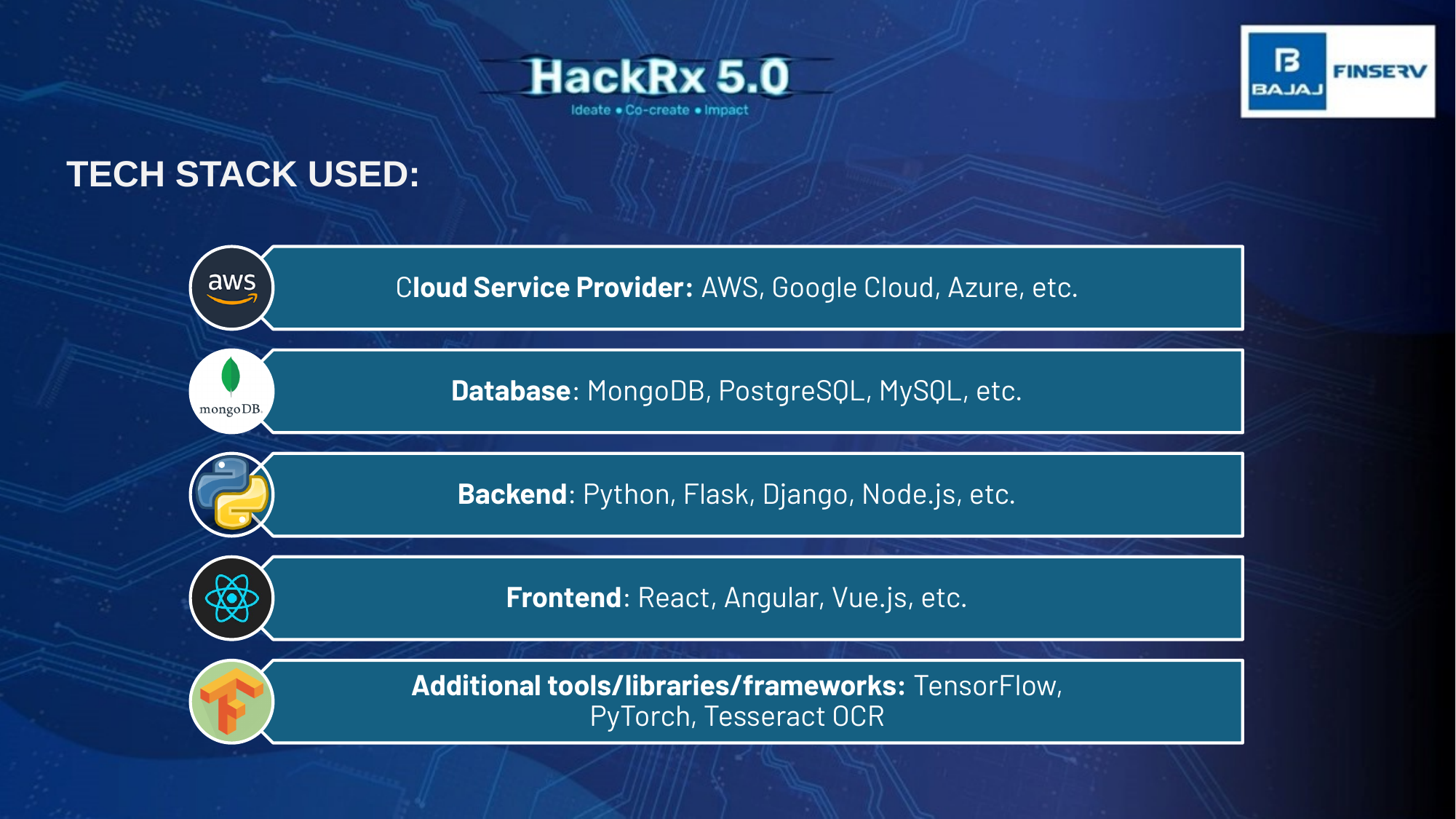

TECH STACK USED:
Cloud Service Provider: AWS, Google Cloud, Azure, etc.
Database: MongoDB, PostgreSQL, MySQL, etc.
Backend: Python, Flask, Django, Node.js, etc.
Frontend: React, Angular, Vue.js, etc.
Additional tools/libraries/frameworks: TensorFlow, PyTorch, Tesseract OCR